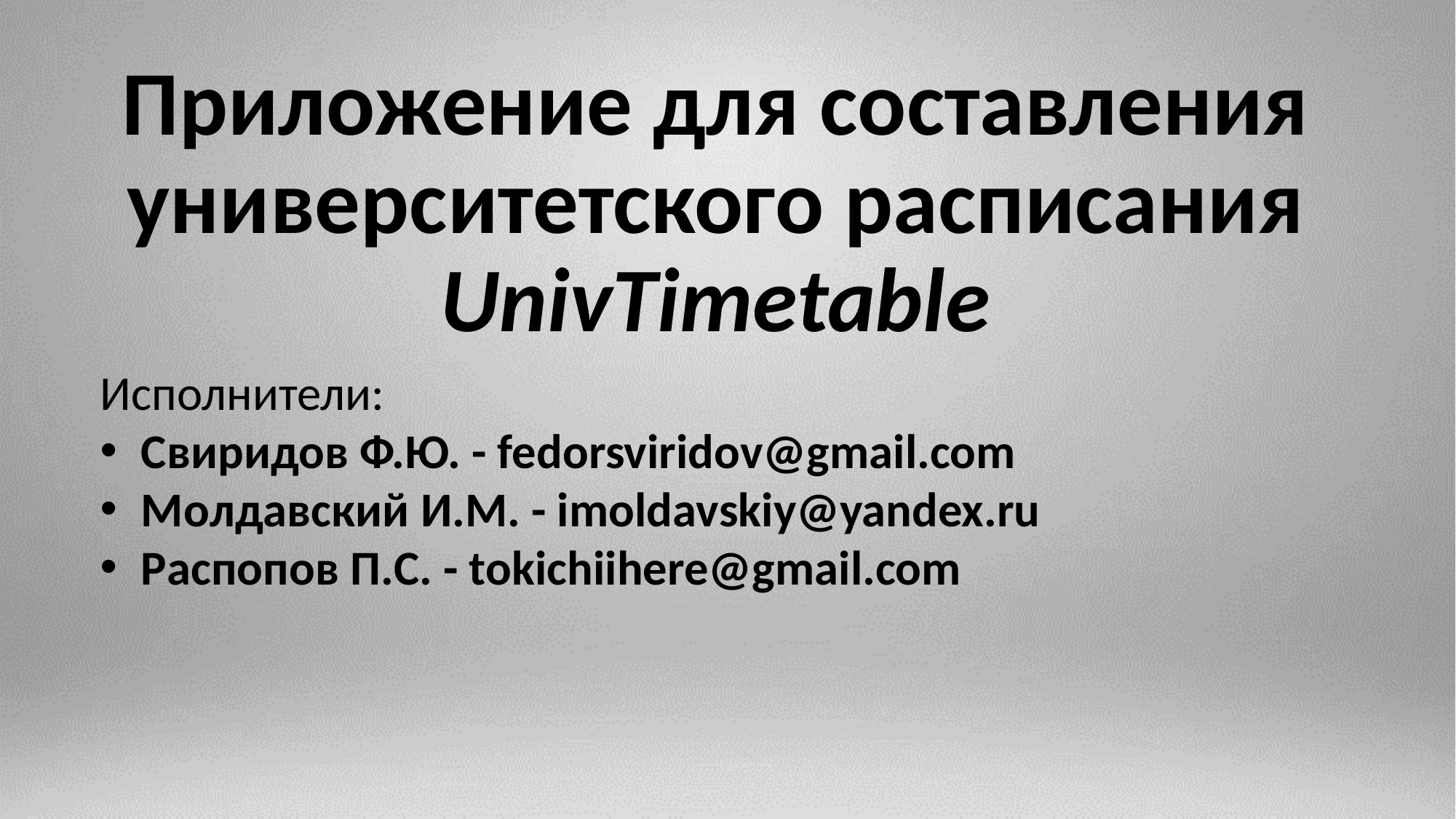

# Приложение для составления университетского расписания UnivTimetable
Исполнители:
Свиридов Ф.Ю. - fedorsviridov@gmail.com
Молдавский И.М. - imoldavskiy@yandex.ru
Распопов П.С. - tokichiihere@gmail.com